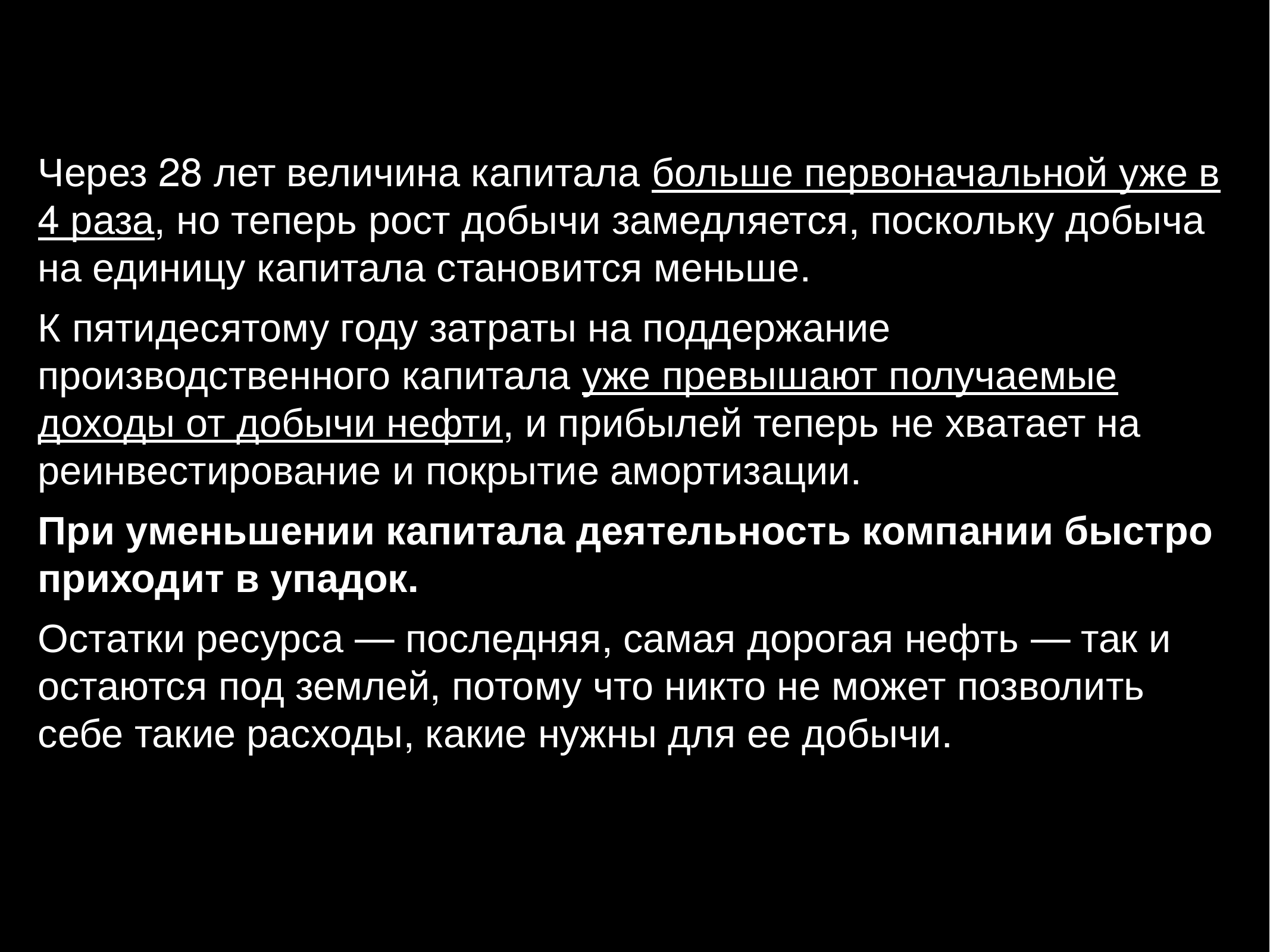

43
Через 28 лет величина капитала больше первоначальной уже в 4 раза, но теперь рост добычи замедляется, поскольку добыча на единицу капитала становится меньше.
К пятидесятому году затраты на поддержание производственного капитала уже превышают получаемые доходы от добычи нефти, и прибылей теперь не хватает на реинвестирование и покрытие амортизации.
При уменьшении капитала деятельность компании быстро приходит в упадок.
Остатки ресурса — последняя, самая дорогая нефть — так и остаются под землей, потому что никто не может позволить себе такие расходы, какие нужны для ее добычи.